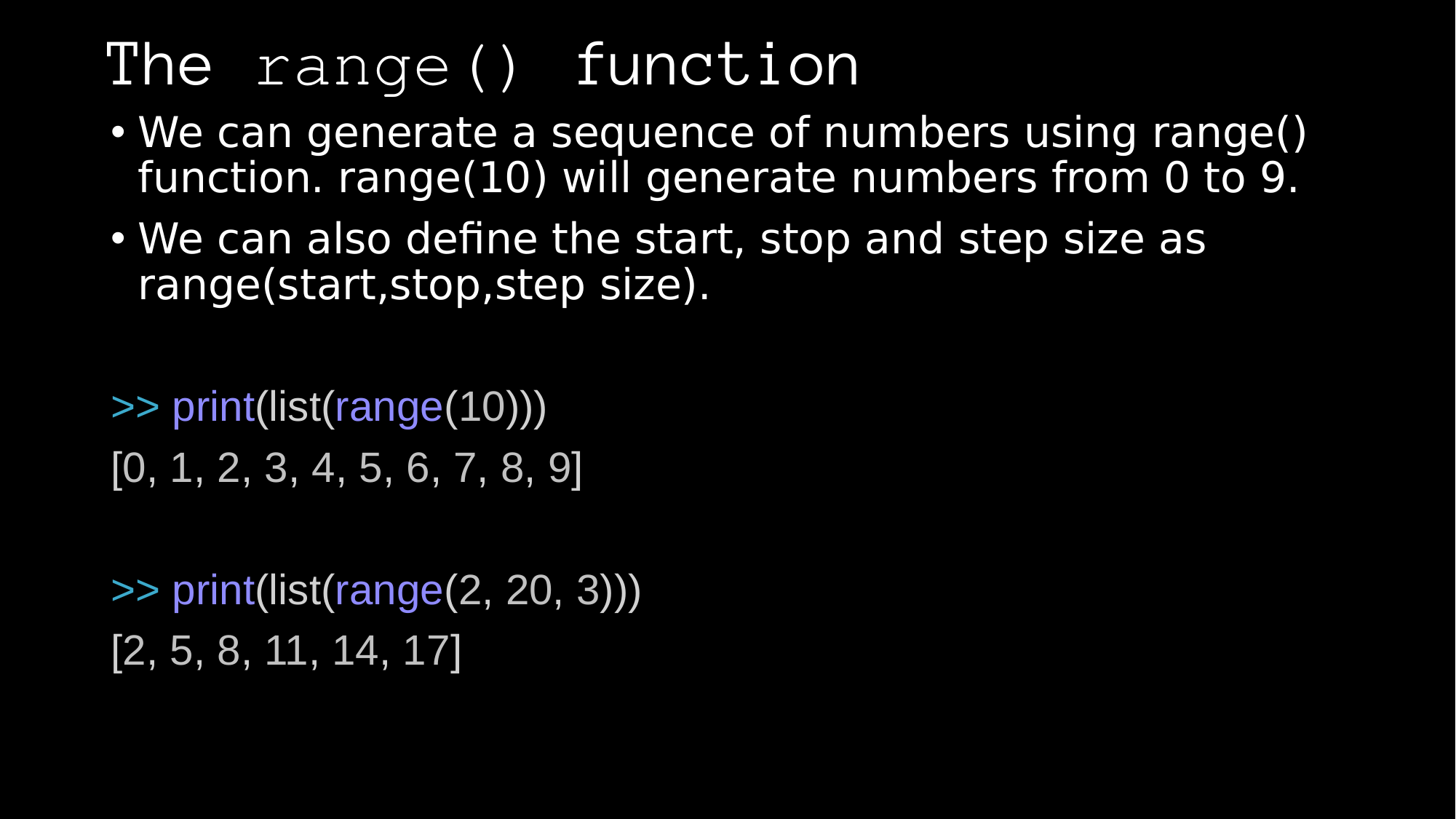

# The range() function
We can generate a sequence of numbers using range() function. range(10) will generate numbers from 0 to 9.
We can also define the start, stop and step size as range(start,stop,step size).

>> print(list(range(10)))
[0, 1, 2, 3, 4, 5, 6, 7, 8, 9]

>> print(list(range(2, 20, 3)))
[2, 5, 8, 11, 14, 17]